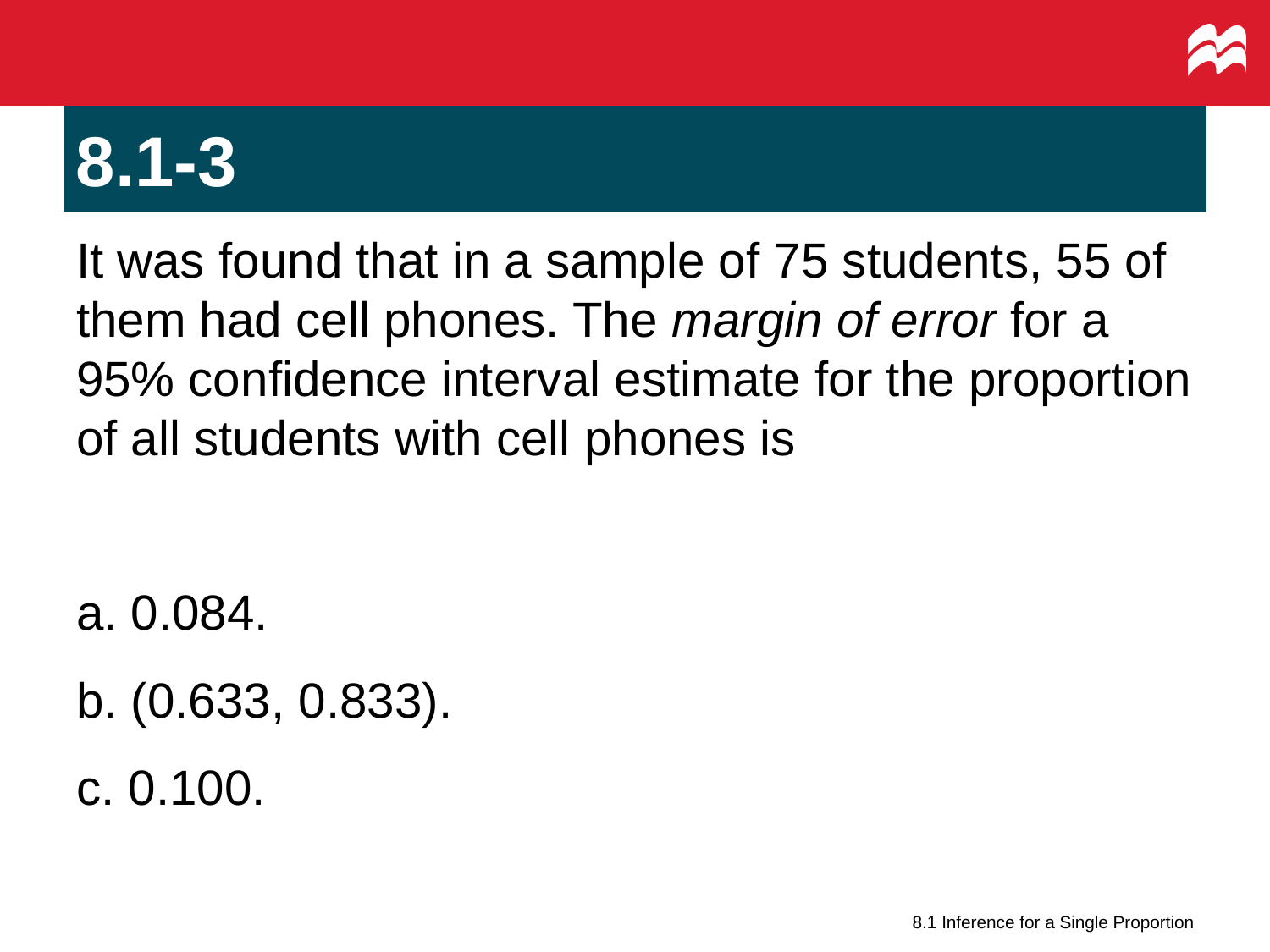

# 8.1-3
It was found that in a sample of 75 students, 55 of them had cell phones. The margin of error for a 95% confidence interval estimate for the proportion of all students with cell phones is

a. 0.084.
b. (0.633, 0.833).
c. 0.100.

8.1 Inference for a Single Proportion